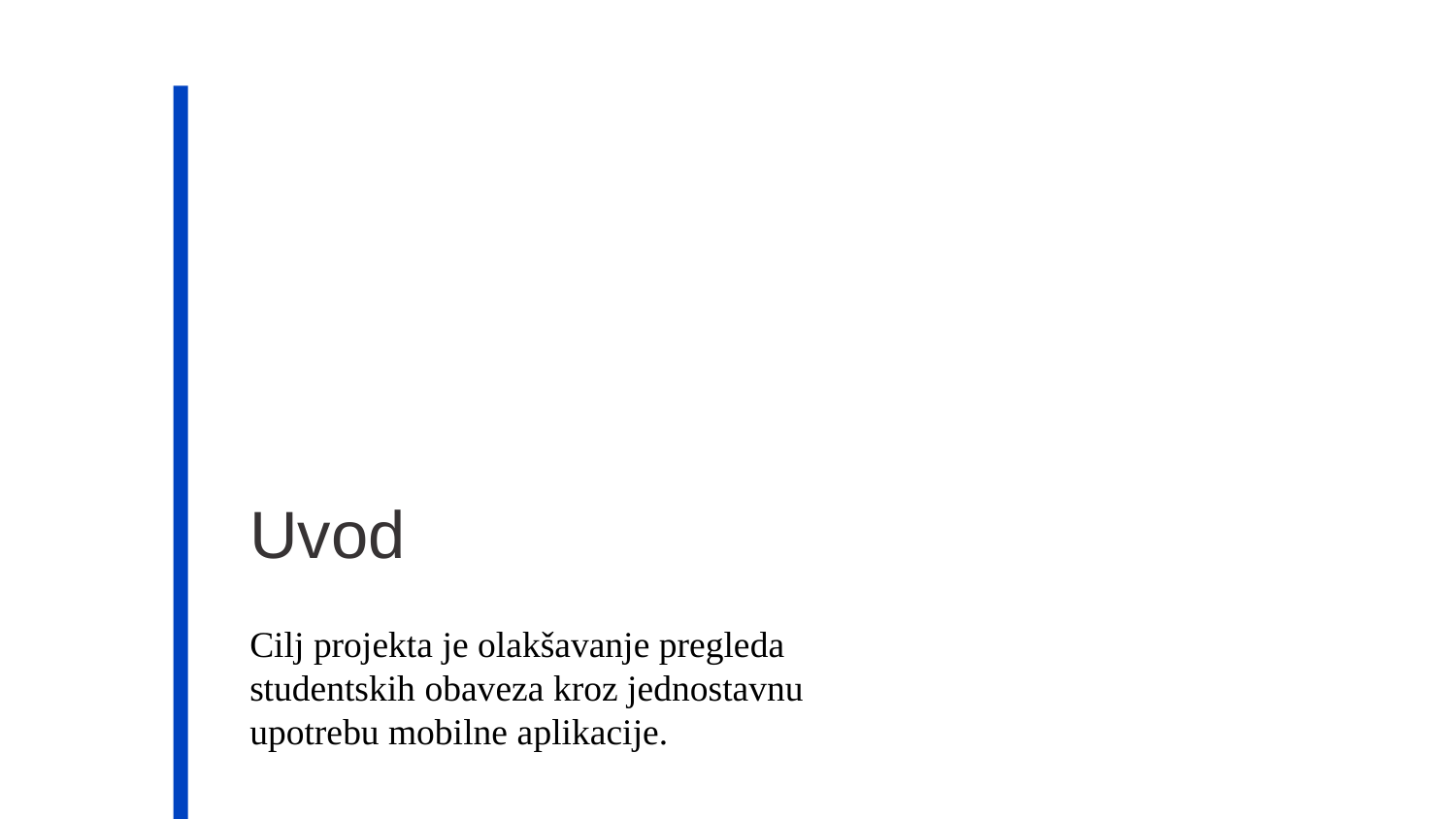

# Uvod
Cilj projekta je olakšavanje pregleda studentskih obaveza kroz jednostavnu upotrebu mobilne aplikacije.